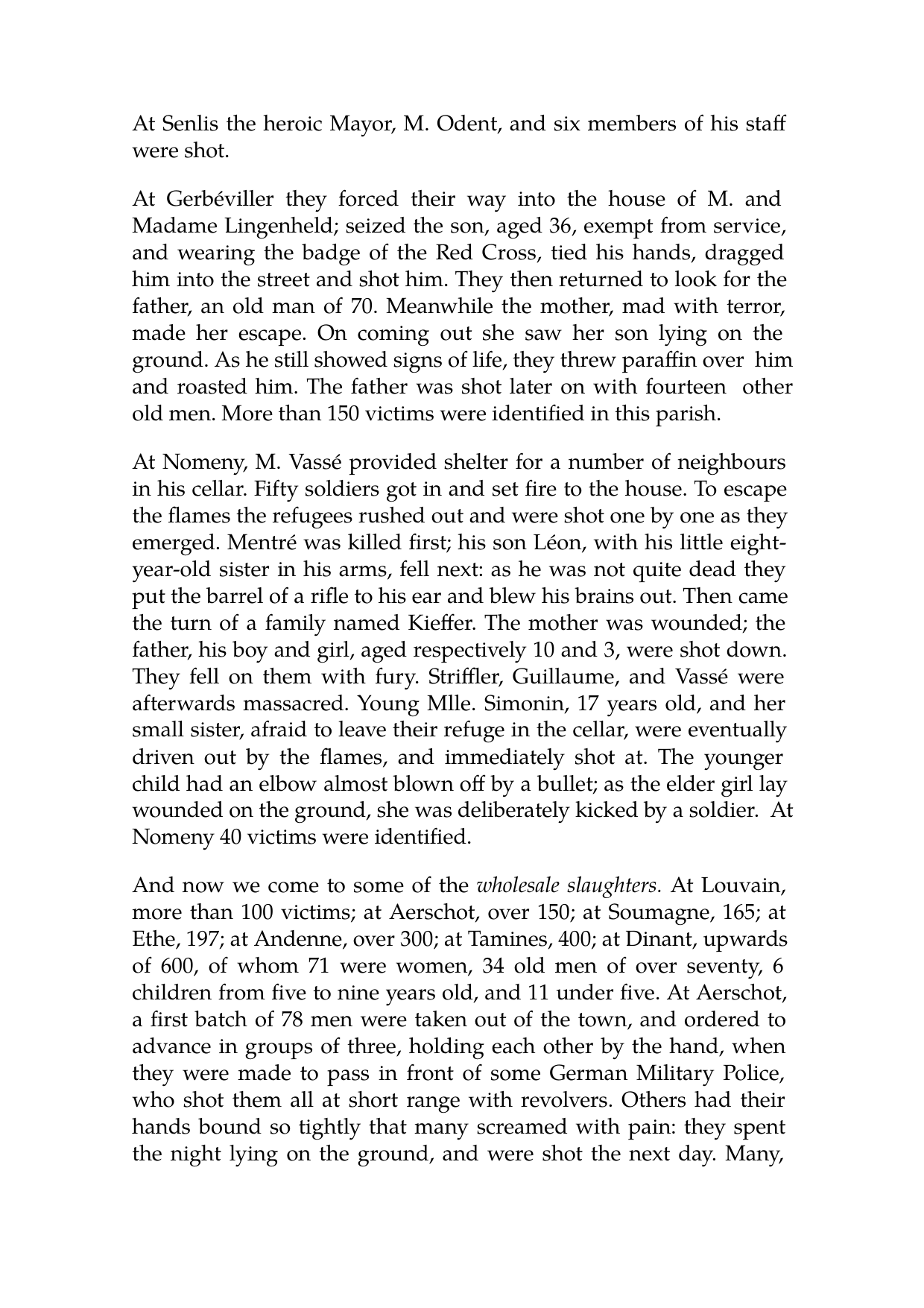

At Senlis the heroic Mayor, M. Odent, and six members of his staff  were shot.
At Gerbéviller they forced their way into the house of M. and  Madame Lingenheld; seized the son, aged 36, exempt from service,  and wearing the badge of the Red Cross, tied his hands, dragged  him into the street and shot him. They then returned to look for the  father, an old man of 70. Meanwhile the mother, mad with terror,  made her escape. On coming out she saw her son lying on the  ground. As he still showed signs of life, they threw paraffin over  him and roasted him. The father was shot later on with fourteen  other old men. More than 150 victims were identified in this parish.
At Nomeny, M. Vassé provided shelter for a number of neighbours  in his cellar. Fifty soldiers got in and set fire to the house. To escape  the flames the refugees rushed out and were shot one by one as they  emerged. Mentré was killed first; his son Léon, with his little eight-  year-old sister in his arms, fell next: as he was not quite dead they  put the barrel of a rifle to his ear and blew his brains out. Then came  the turn of a family named Kieffer. The mother was wounded; the  father, his boy and girl, aged respectively 10 and 3, were shot down.  They fell on them with fury. Striffler, Guillaume, and Vassé were  afterwards massacred. Young Mlle. Simonin, 17 years old, and her  small sister, afraid to leave their refuge in the cellar, were eventually  driven out by the flames, and immediately shot at. The younger  child had an elbow almost blown off by a bullet; as the elder girl lay  wounded on the ground, she was deliberately kicked by a soldier.  At Nomeny 40 victims were identified.
And now we come to some of the wholesale slaughters. At Louvain,  more than 100 victims; at Aerschot, over 150; at Soumagne, 165; at  Ethe, 197; at Andenne, over 300; at Tamines, 400; at Dinant, upwards  of 600, of whom 71 were women, 34 old men of over seventy, 6  children from five to nine years old, and 11 under five. At Aerschot,  a first batch of 78 men were taken out of the town, and ordered to  advance in groups of three, holding each other by the hand, when  they were made to pass in front of some German Military Police,  who shot them all at short range with revolvers. Others had their  hands bound so tightly that many screamed with pain: they spent  the night lying on the ground, and were shot the next day. Many,